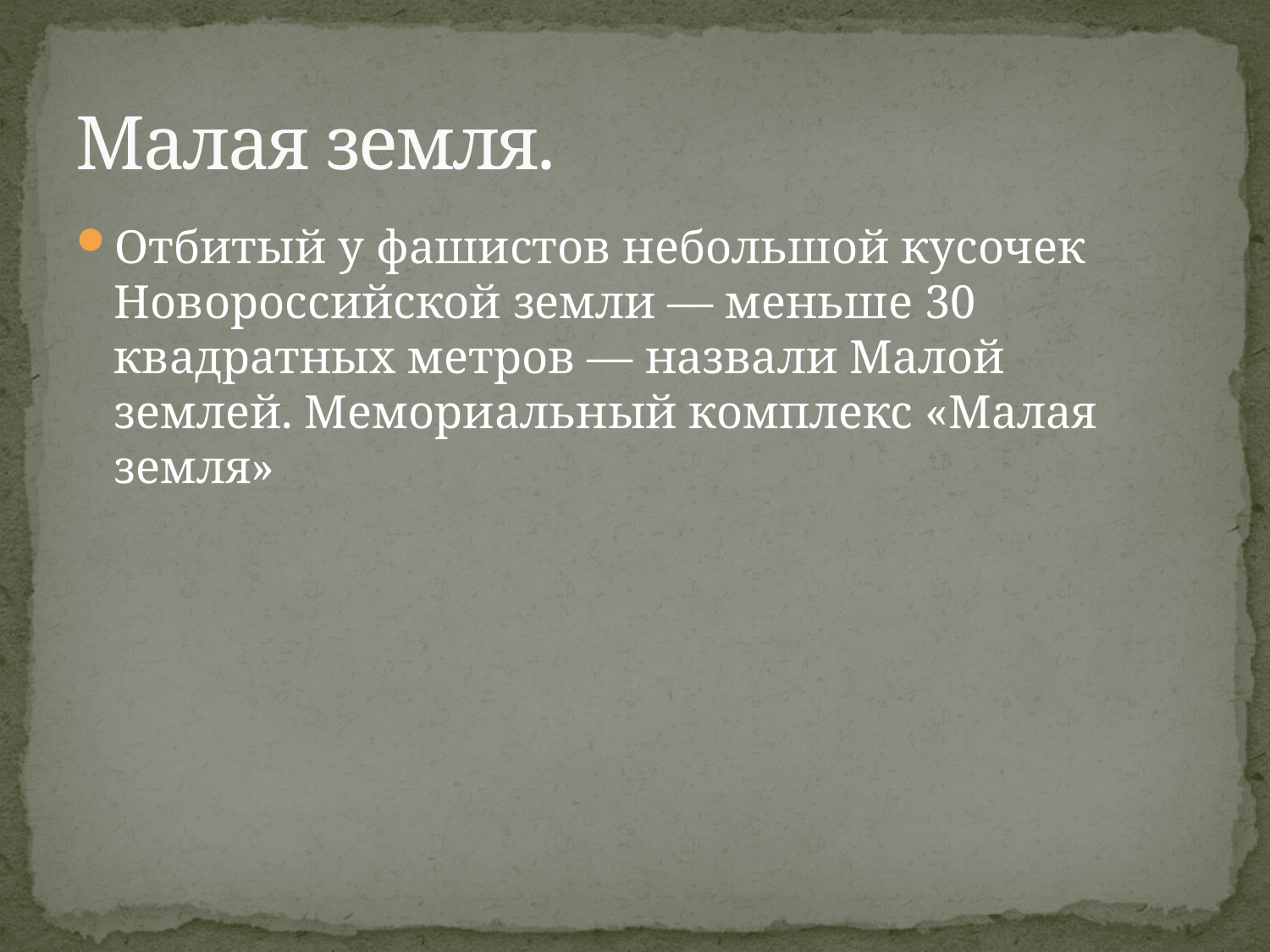

# Малая земля.
Отбитый у фашистов небольшой кусочек Новороссийской земли — меньше 30 квадратных метров — назвали Малой землей. Мемориальный комплекс «Малая земля»